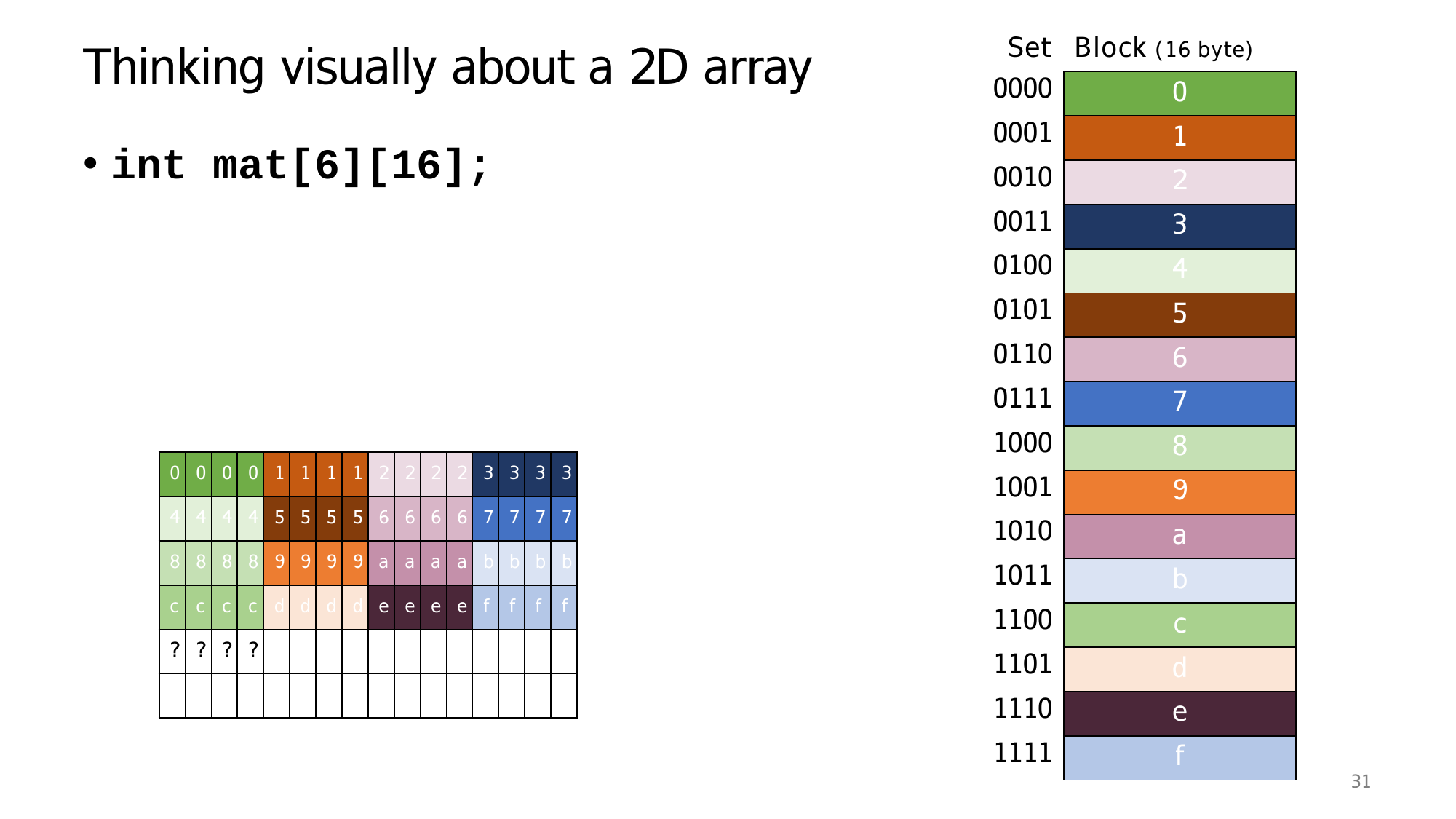

# Thinking visually about a 2D array
| Set | Block (16 byte) |
| --- | --- |
| 0000 | 0 |
| 0001 | 1 |
| 0010 | 2 |
| 0011 | 3 |
| 0100 | 4 |
| 0101 | 5 |
| 0110 | 6 |
| 0111 | 7 |
| 1000 | 8 |
| 1001 | 9 |
| 1010 | a |
| 1011 | b |
| 1100 | c |
| 1101 | d |
| 1110 | e |
| 1111 | f |
int mat[6][16];

| 0 | 0 | 0 | 0 | 1 | 1 | 1 | 1 | 2 | 2 | 2 | 2 | 3 | 3 | 3 | 3 |
| --- | --- | --- | --- | --- | --- | --- | --- | --- | --- | --- | --- | --- | --- | --- | --- |
| 4 | 4 | 4 | 4 | 5 | 5 | 5 | 5 | 6 | 6 | 6 | 6 | 7 | 7 | 7 | 7 |
| 8 | 8 | 8 | 8 | 9 | 9 | 9 | 9 | a | a | a | a | b | b | b | b |
| c | c | c | c | d | d | d | d | e | e | e | e | f | f | f | f |
| ? | ? | ? | ? |  |  |  |  |  |  |  |  |  |  |  |  |
|  |  |  |  |  |  |  |  |  |  |  |  |  |  |  |  |
31